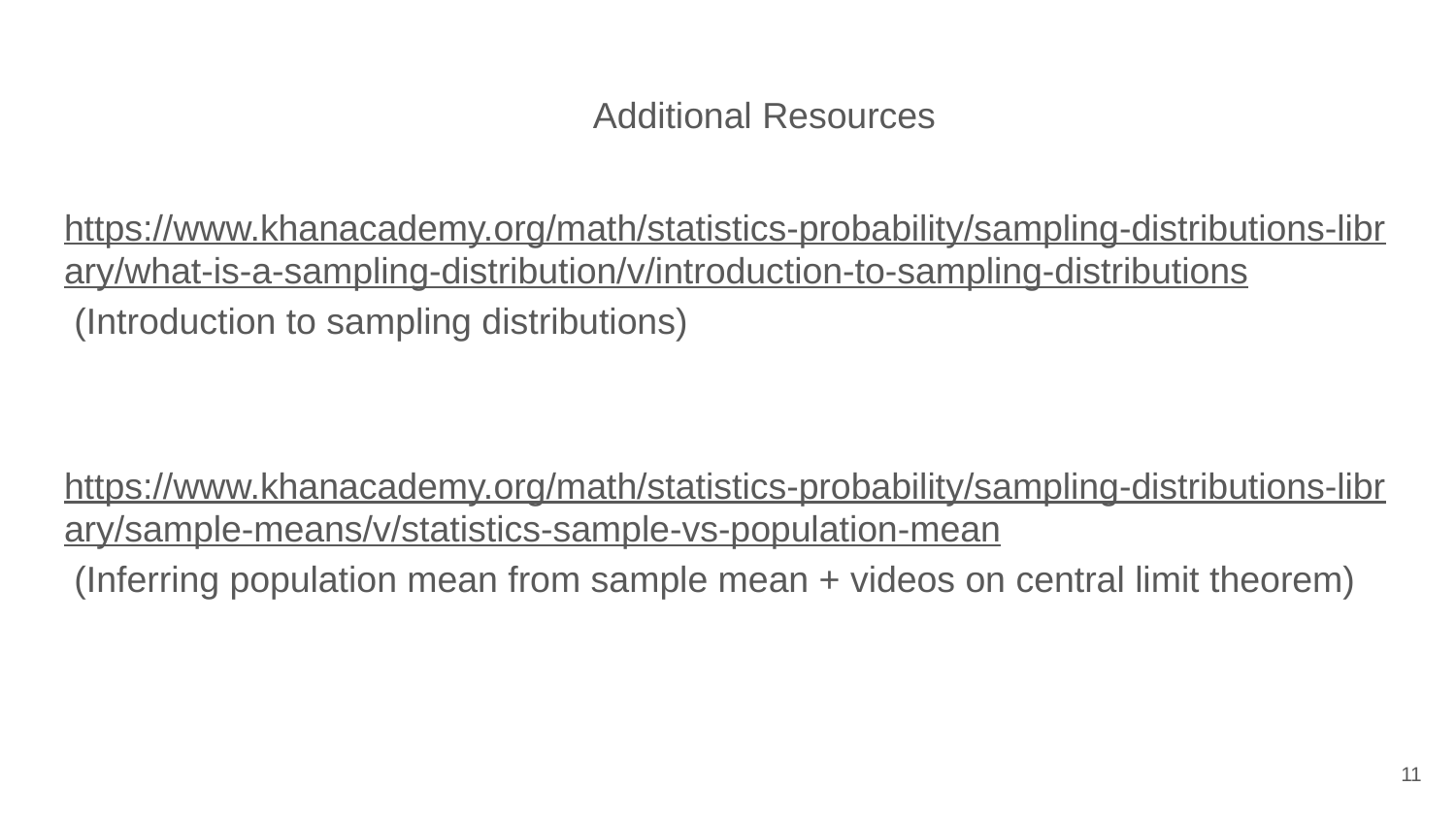

# Additional Resources
https://www.khanacademy.org/math/statistics-probability/sampling-distributions-library/what-is-a-sampling-distribution/v/introduction-to-sampling-distributions (Introduction to sampling distributions)

https://www.khanacademy.org/math/statistics-probability/sampling-distributions-library/sample-means/v/statistics-sample-vs-population-mean (Inferring population mean from sample mean + videos on central limit theorem)
11